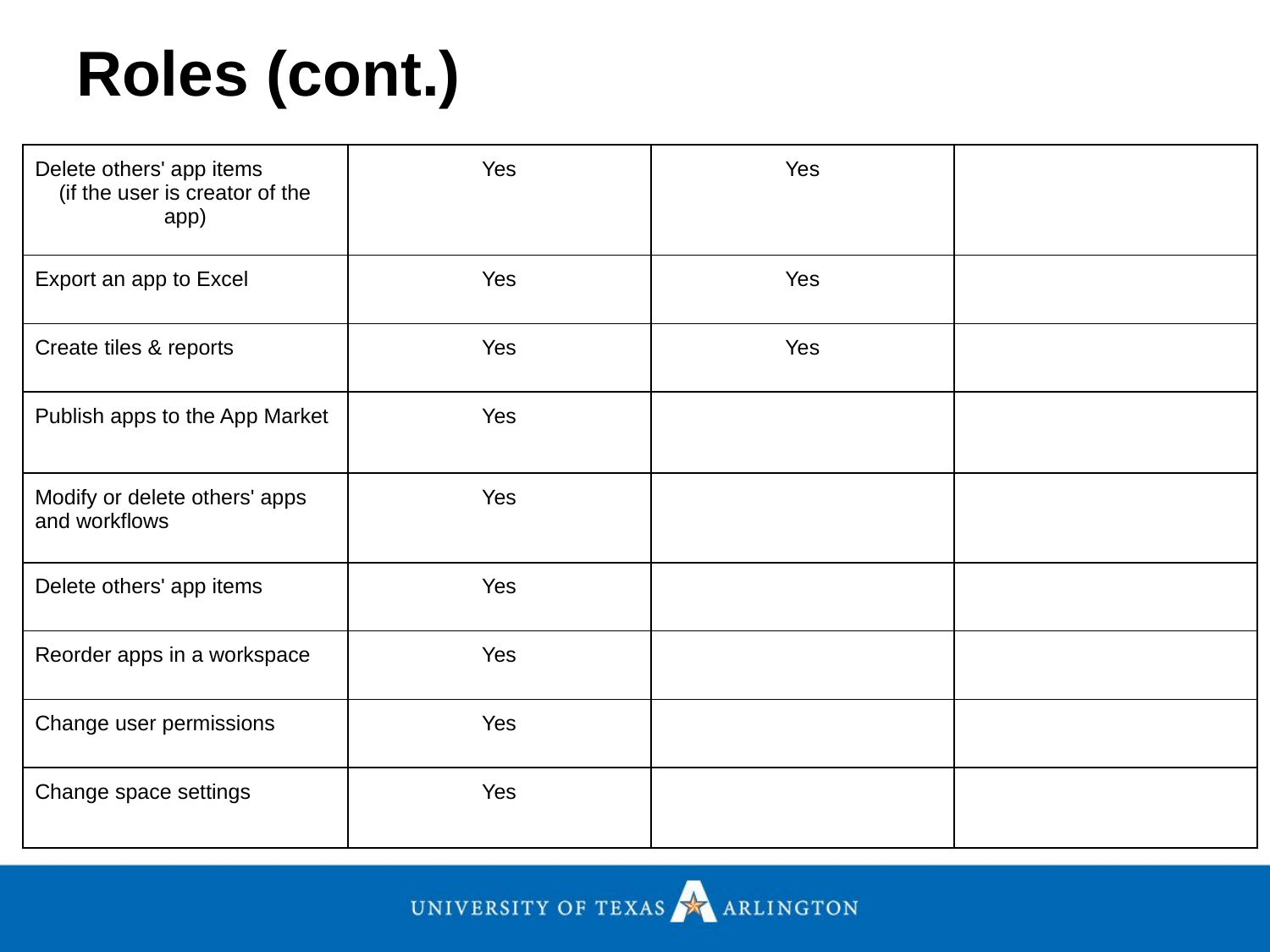

Roles (cont.)

| Delete others' app items (if the user is creator of the app) | Yes | Yes |  |
| --- | --- | --- | --- |
| Export an app to Excel | Yes | Yes |  |
| Create tiles & reports | Yes | Yes |  |
| Publish apps to the App Market | Yes |  |  |
| Modify or delete others' apps and workflows | Yes |  |  |
| Delete others' app items | Yes |  |  |
| Reorder apps in a workspace | Yes |  |  |
| Change user permissions | Yes |  |  |
| Change space settings | Yes |  |  |